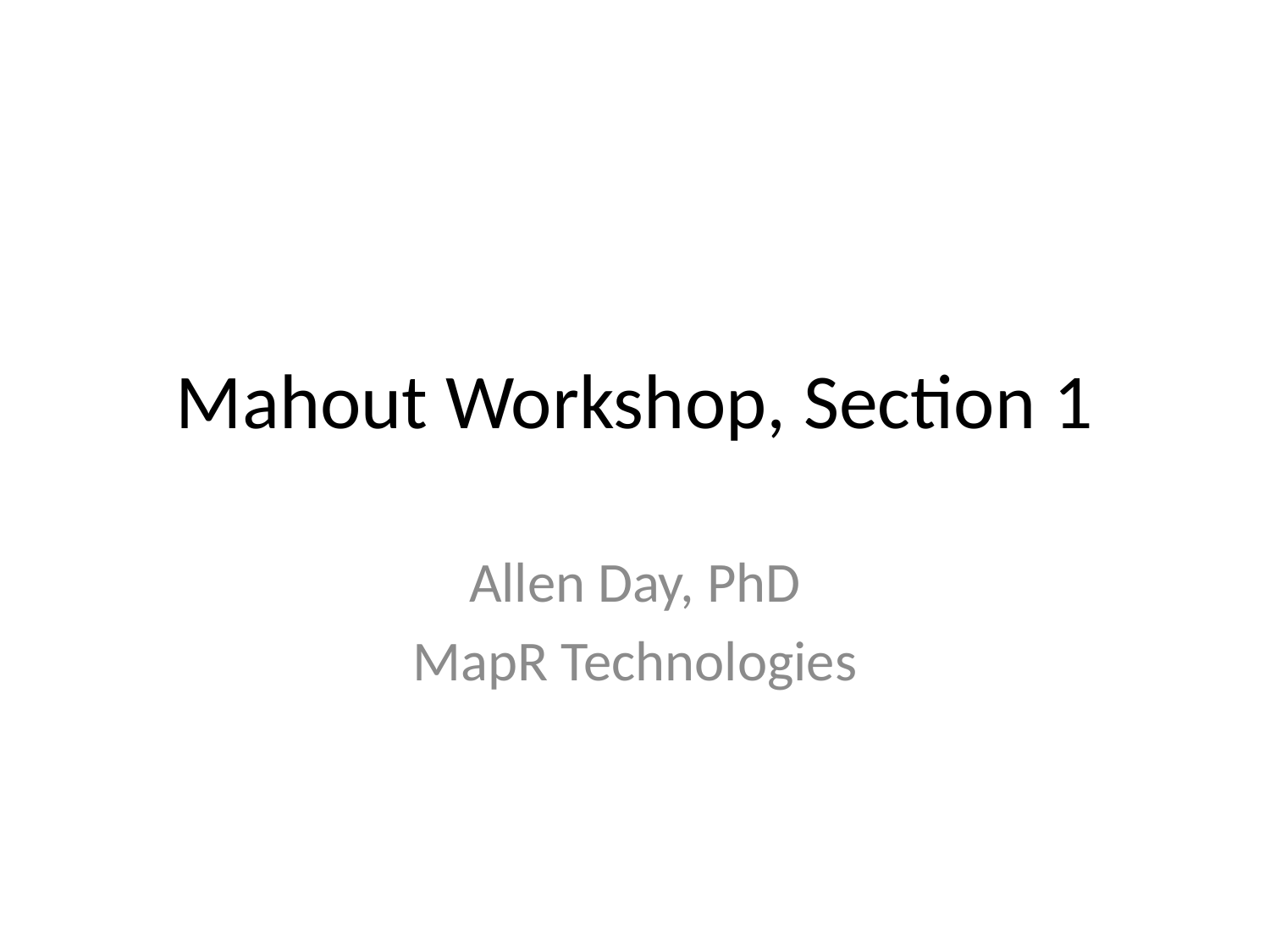

# Mahout Workshop, Section 1
Allen Day, PhD
MapR Technologies